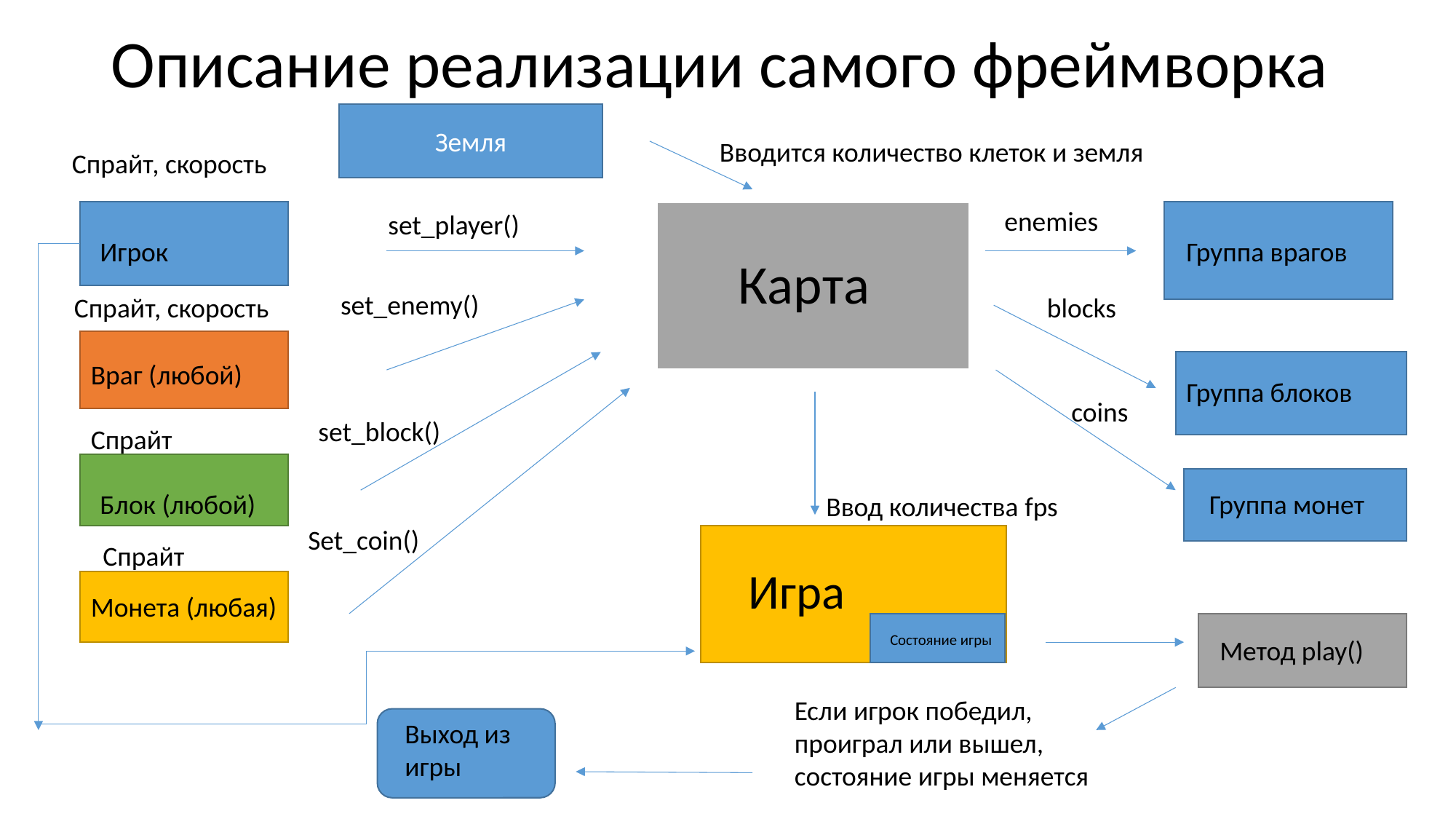

# Описание реализации самого фреймворка
Земля
Вводится количество клеток и земля
Спрайт, скорость
enemies

set_player()

Игрок
Группа врагов
Карта
set_enemy()
Спрайт, скорость
blocks

Враг (любой)

Группа блоков
coins
set_block()
Спрайт

Блок (любой)
Группа монет
Ввод количества fps
Set_coin()

Спрайт
Игра

Монета (любая)

Состояние игры
Метод play()
Если игрок победил, проиграл или вышел, состояние игры меняется

Выход из игры